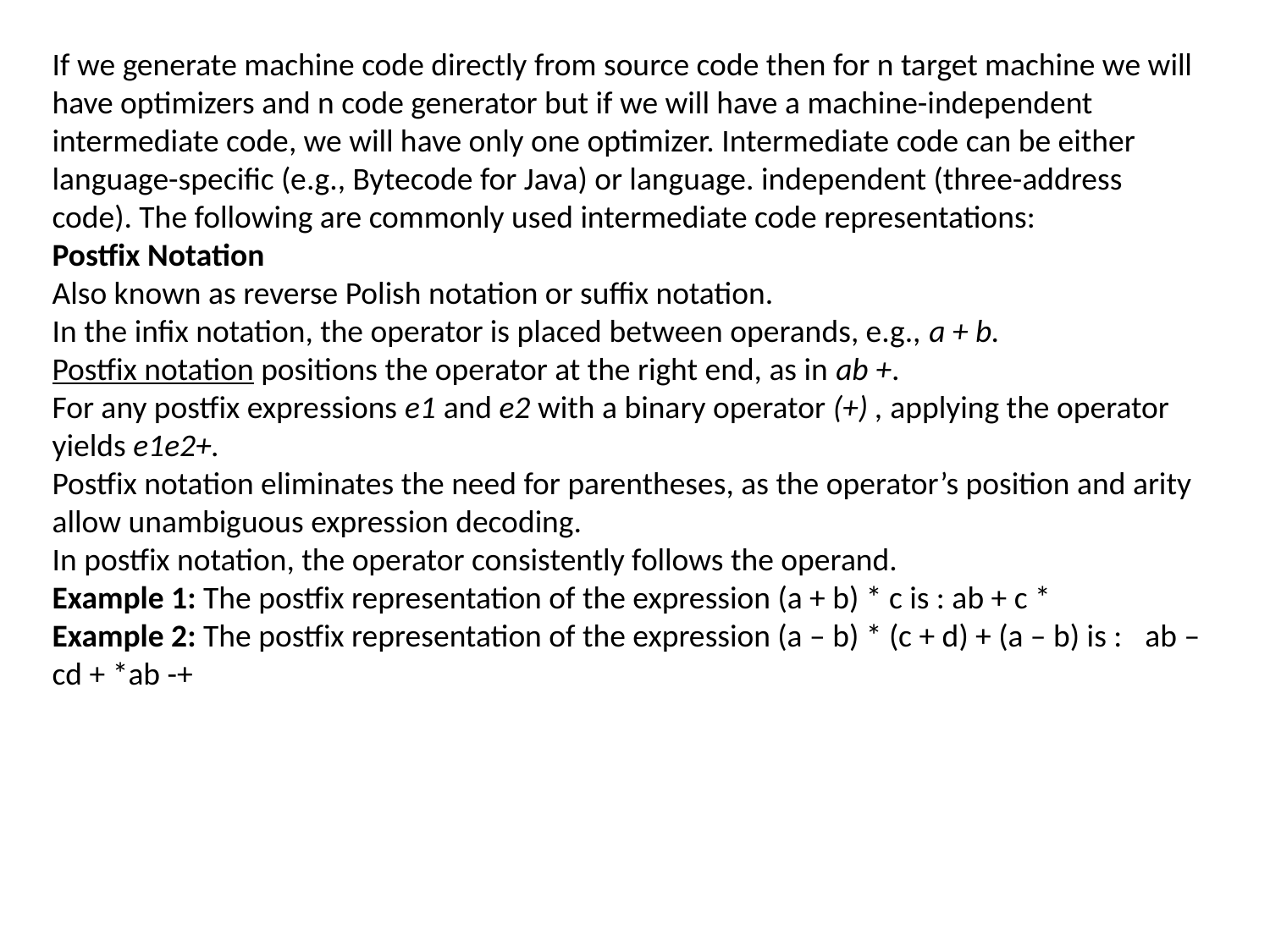

If we generate machine code directly from source code then for n target machine we will have optimizers and n code generator but if we will have a machine-independent intermediate code, we will have only one optimizer. Intermediate code can be either language-specific (e.g., Bytecode for Java) or language. independent (three-address code). The following are commonly used intermediate code representations:
Postfix Notation
Also known as reverse Polish notation or suffix notation.
In the infix notation, the operator is placed between operands, e.g., a + b. Postfix notation positions the operator at the right end, as in ab +.
For any postfix expressions e1 and e2 with a binary operator (+) , applying the operator yields e1e2+.
Postfix notation eliminates the need for parentheses, as the operator’s position and arity allow unambiguous expression decoding.
In postfix notation, the operator consistently follows the operand.
Example 1: The postfix representation of the expression (a + b) * c is : ab + c *
Example 2: The postfix representation of the expression (a – b) * (c + d) + (a – b) is :   ab – cd + *ab -+